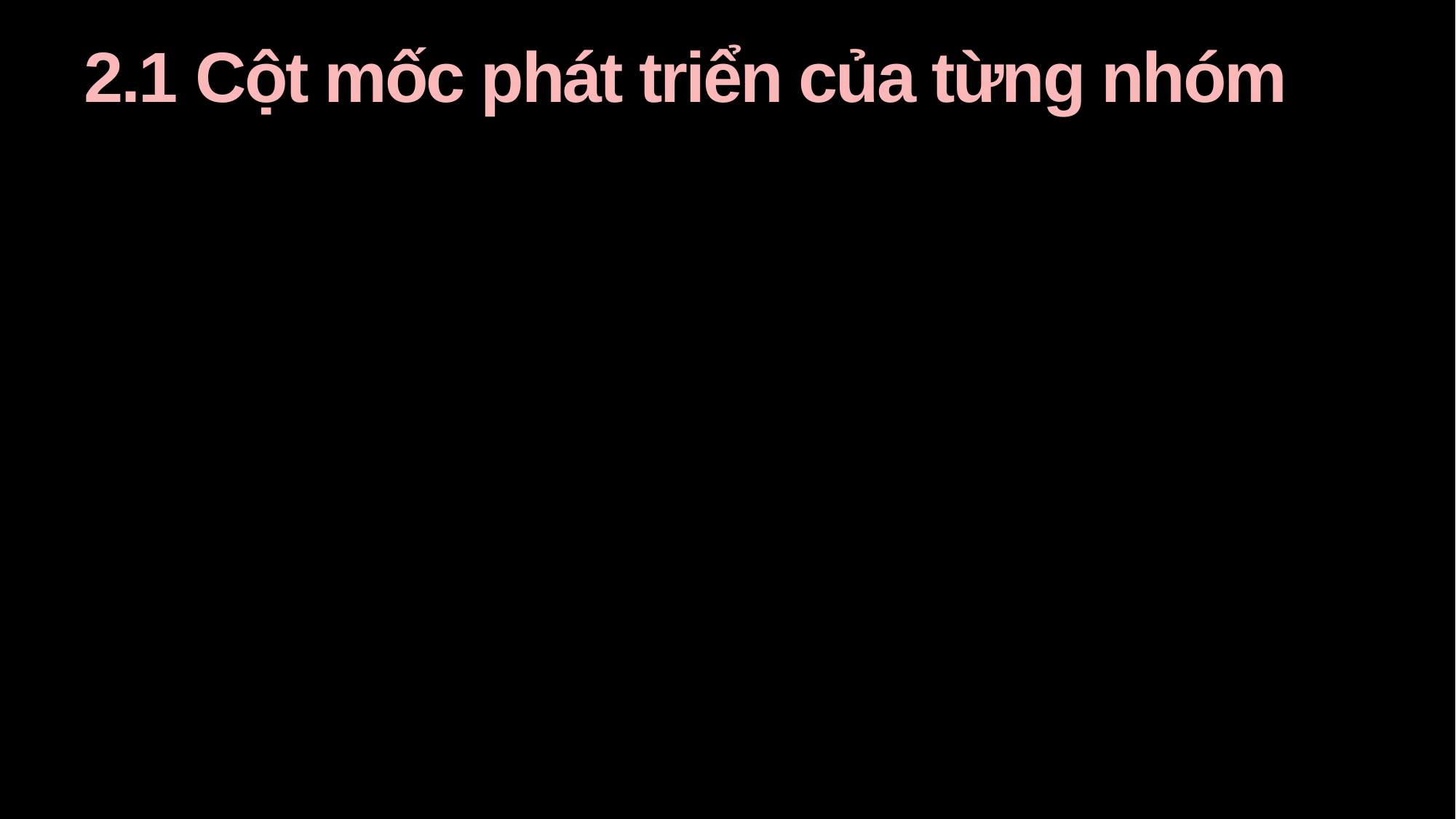

2.1 Cột mốc phát triển của từng nhóm